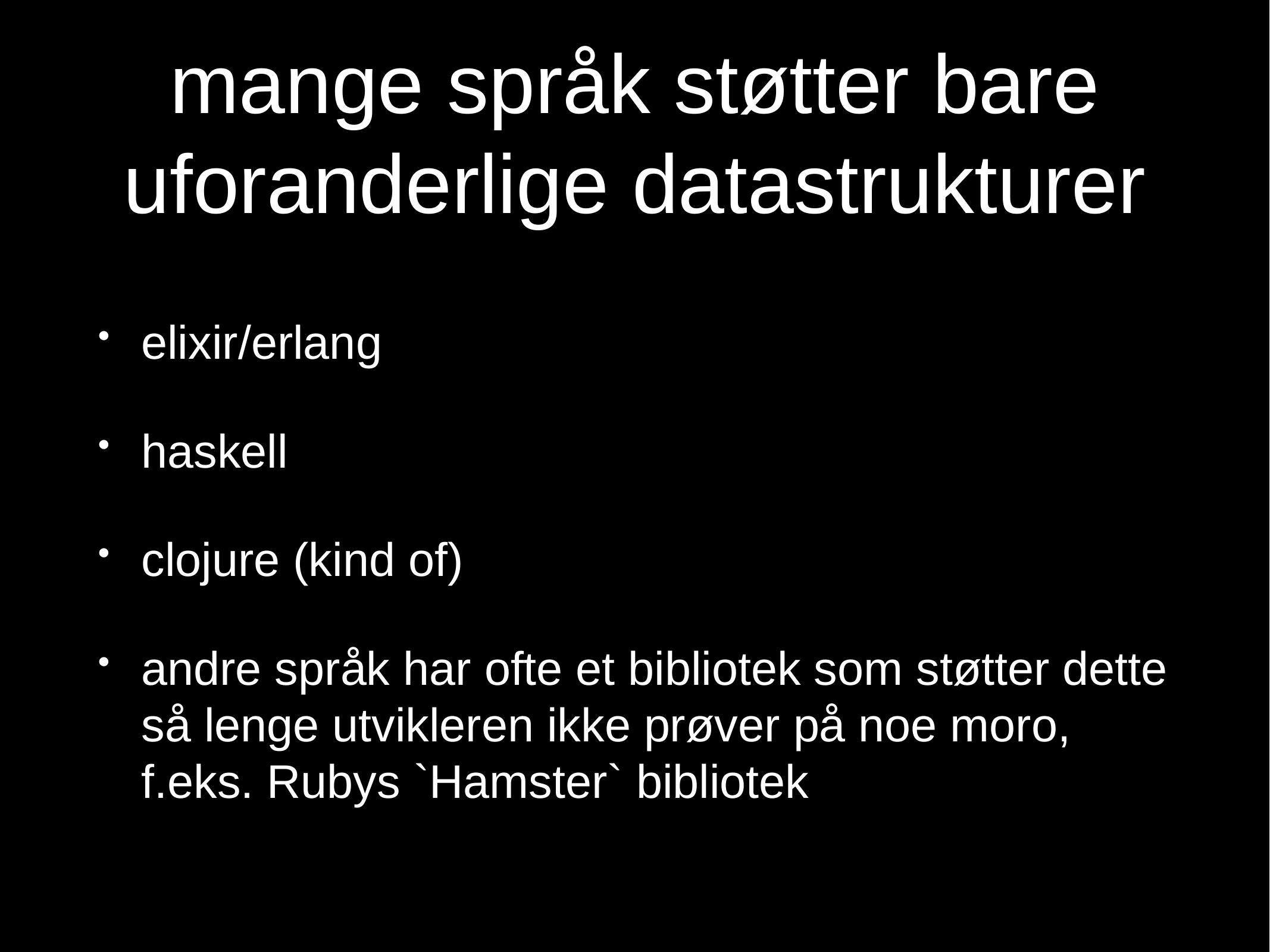

# mange språk støtter bare uforanderlige datastrukturer
elixir/erlang
haskell
clojure (kind of)
andre språk har ofte et bibliotek som støtter dette så lenge utvikleren ikke prøver på noe moro, f.eks. Rubys `Hamster` bibliotek